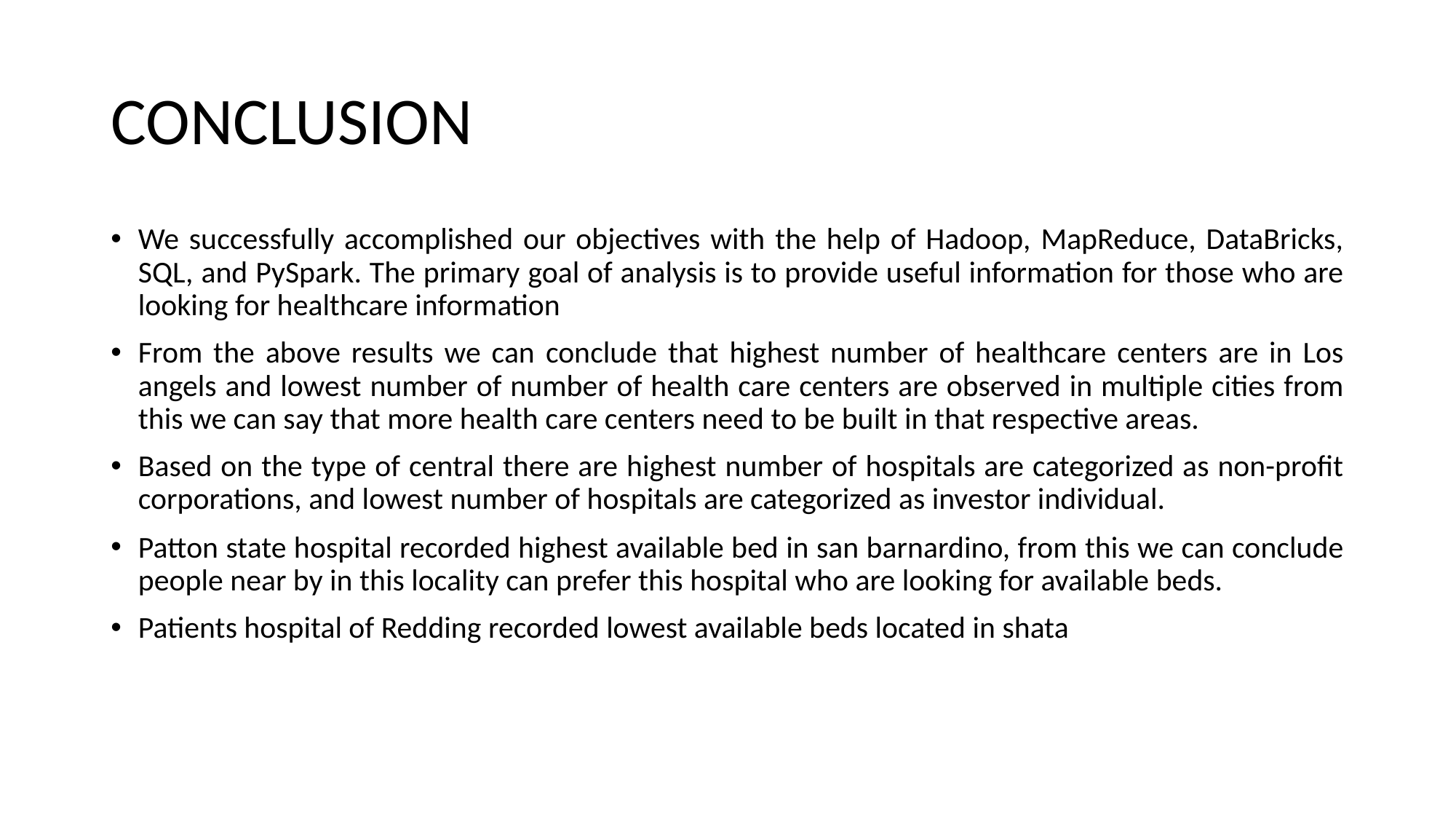

# CONCLUSION
We successfully accomplished our objectives with the help of Hadoop, MapReduce, DataBricks, SQL, and PySpark. The primary goal of analysis is to provide useful information for those who are looking for healthcare information
From the above results we can conclude that highest number of healthcare centers are in Los angels and lowest number of number of health care centers are observed in multiple cities from this we can say that more health care centers need to be built in that respective areas.
Based on the type of central there are highest number of hospitals are categorized as non-profit corporations, and lowest number of hospitals are categorized as investor individual.
Patton state hospital recorded highest available bed in san barnardino, from this we can conclude people near by in this locality can prefer this hospital who are looking for available beds.
Patients hospital of Redding recorded lowest available beds located in shata